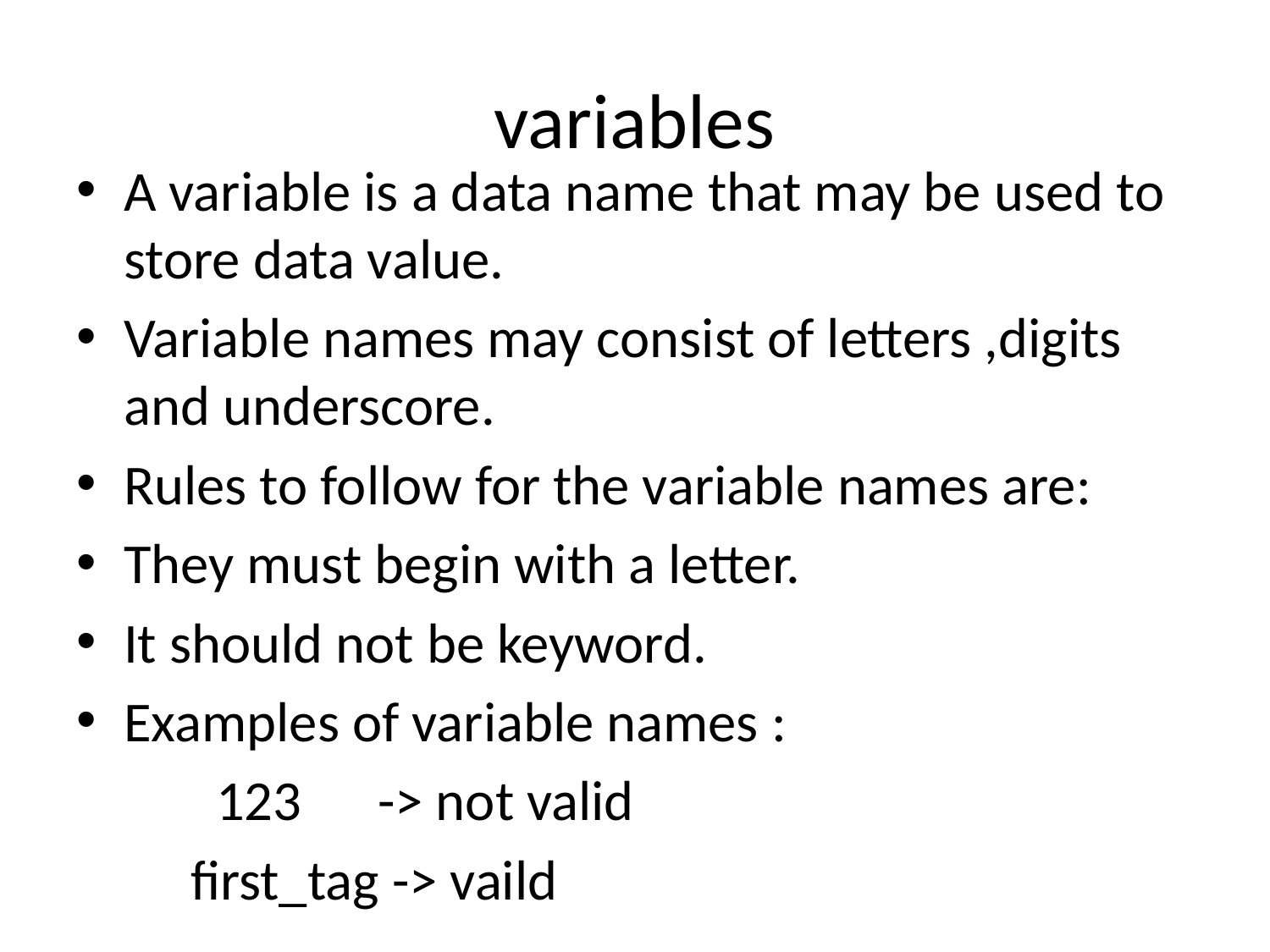

# variables
A variable is a data name that may be used to store data value.
Variable names may consist of letters ,digits and underscore.
Rules to follow for the variable names are:
They must begin with a letter.
It should not be keyword.
Examples of variable names :
           123      -> not valid
         first_tag -> vaild